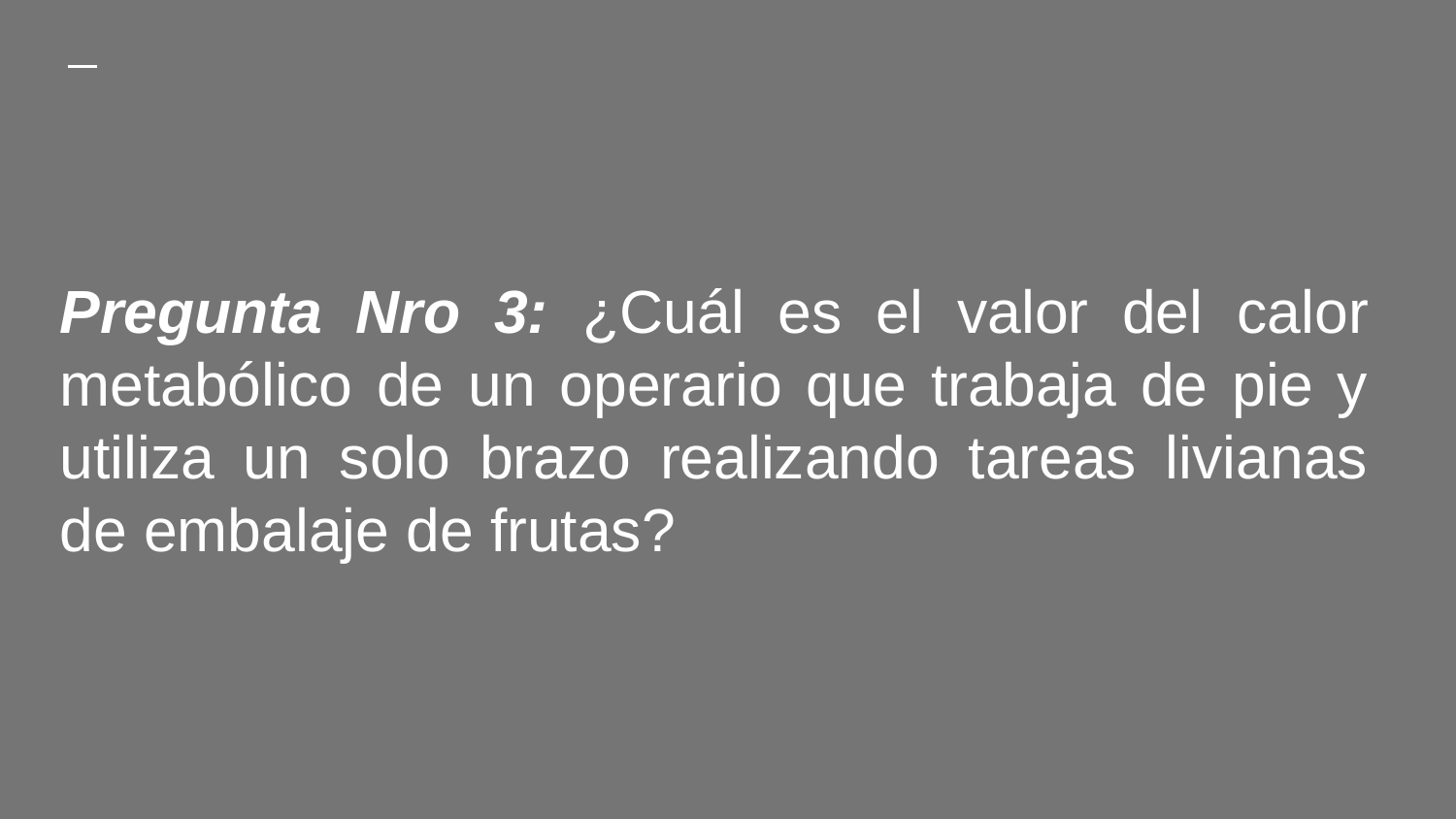

# Pregunta Nro 3: ¿Cuál es el valor del calor metabólico de un operario que trabaja de pie y utiliza un solo brazo realizando tareas livianas de embalaje de frutas?